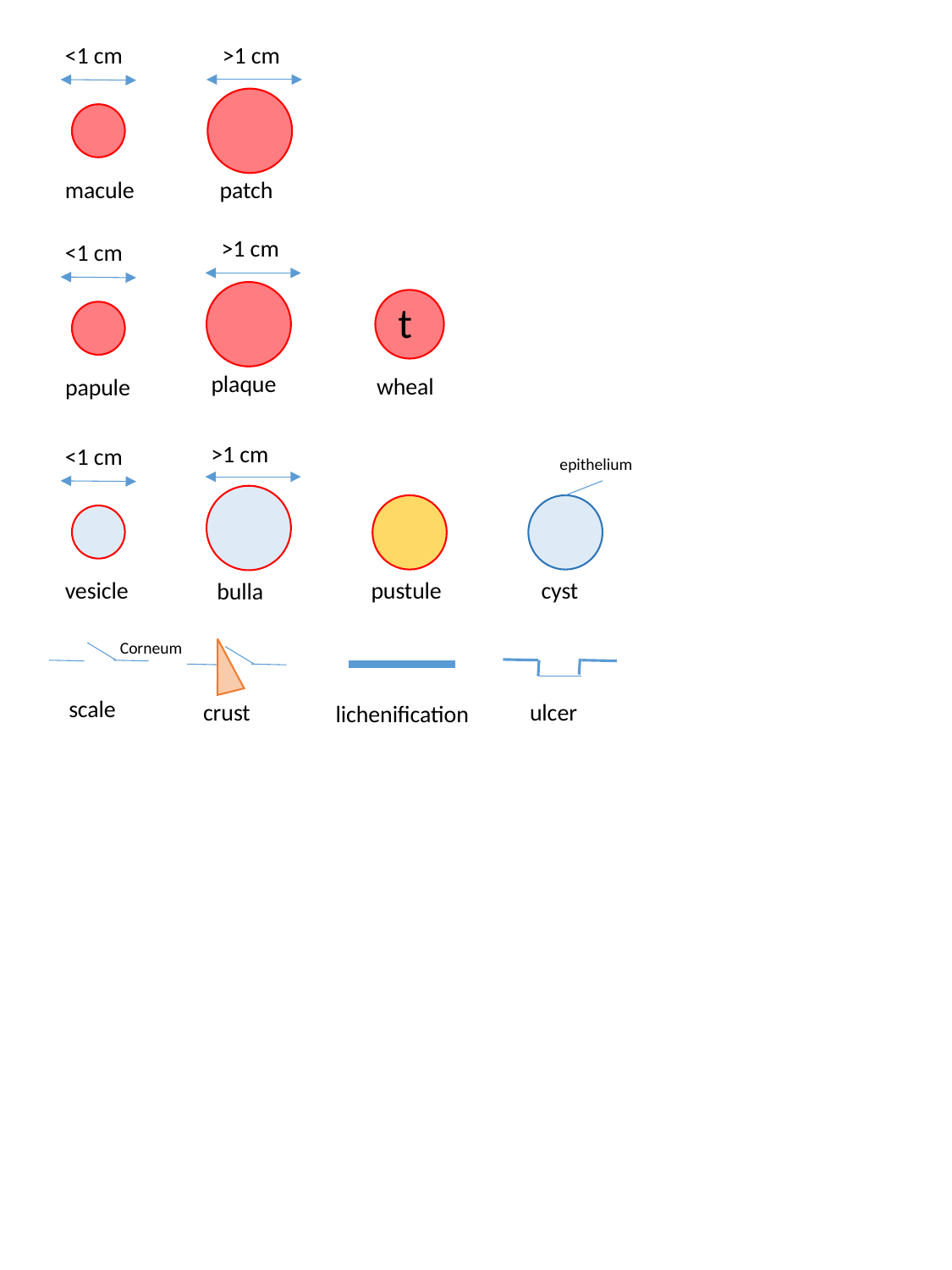

<1 cm
>1 cm

macule
patch
>1 cm
<1 cm

t

plaque
wheal
papule
>1 cm
<1 cm
epithelium

vesicle
pustule
cyst
bulla
Corneum

scale
crust
ulcer
lichenification